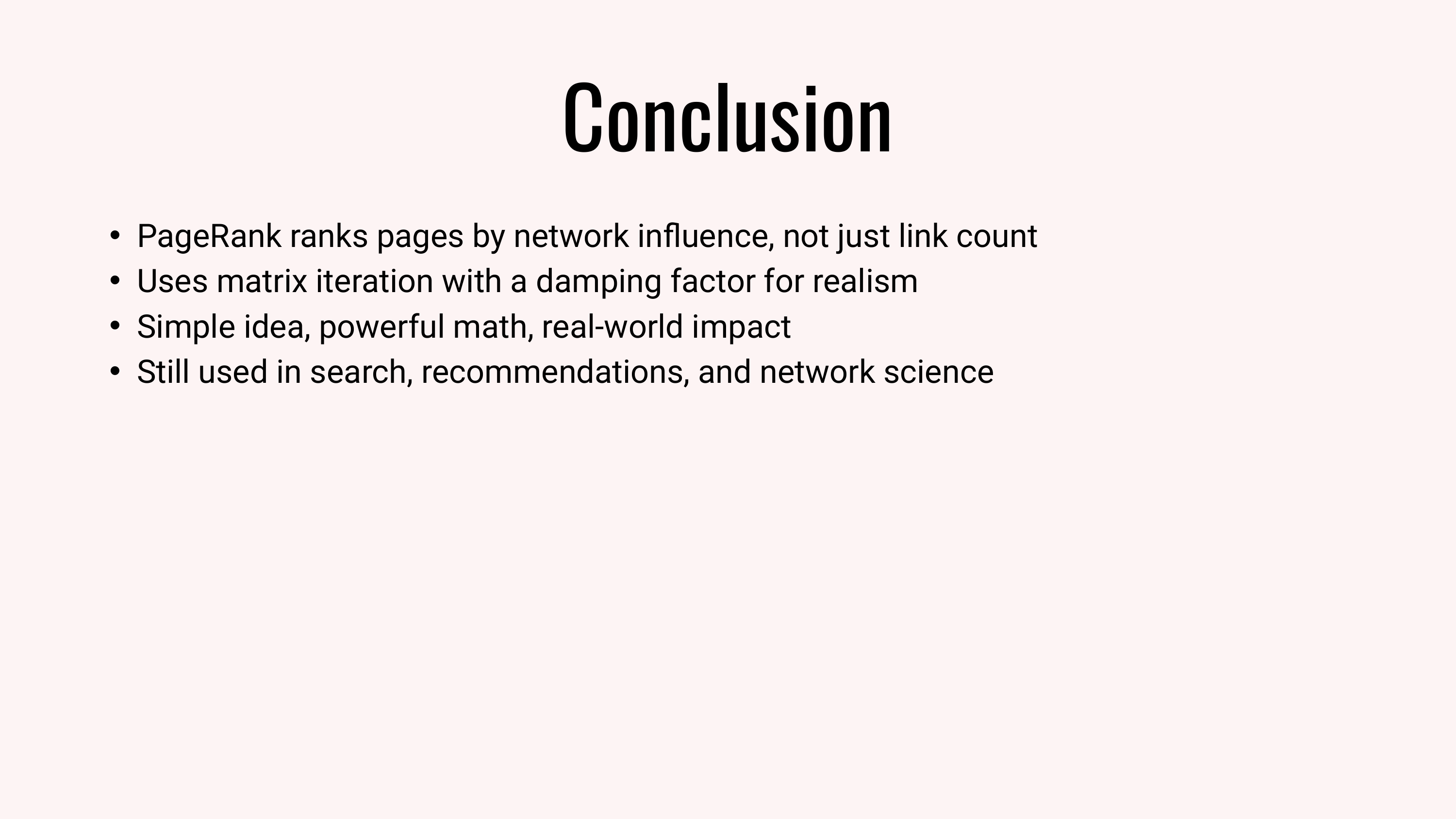

Conclusion
PageRank ranks pages by network influence, not just link count
Uses matrix iteration with a damping factor for realism
Simple idea, powerful math, real-world impact
Still used in search, recommendations, and network science